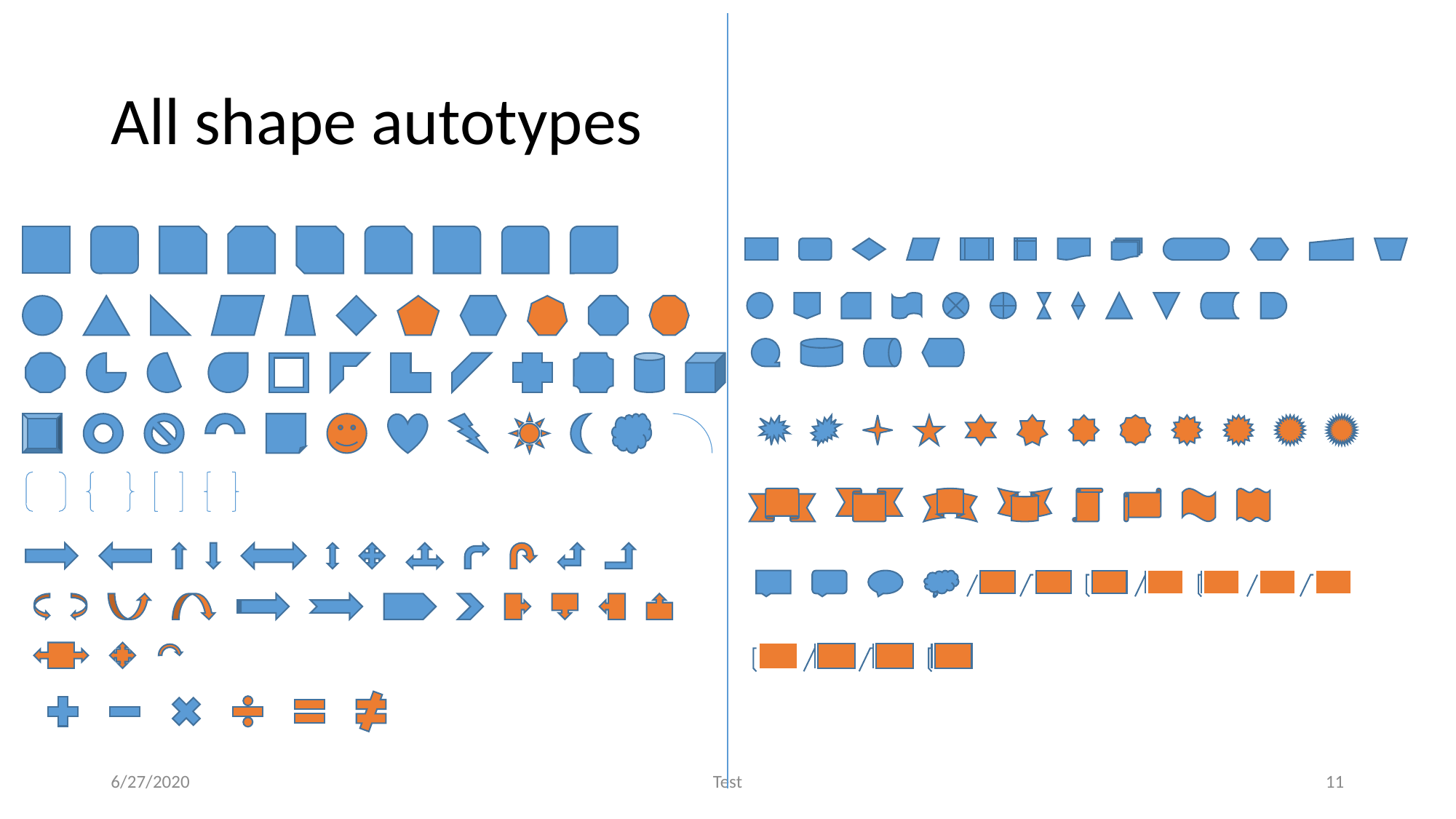

# All shape autotypes

6/27/2020
Test
11